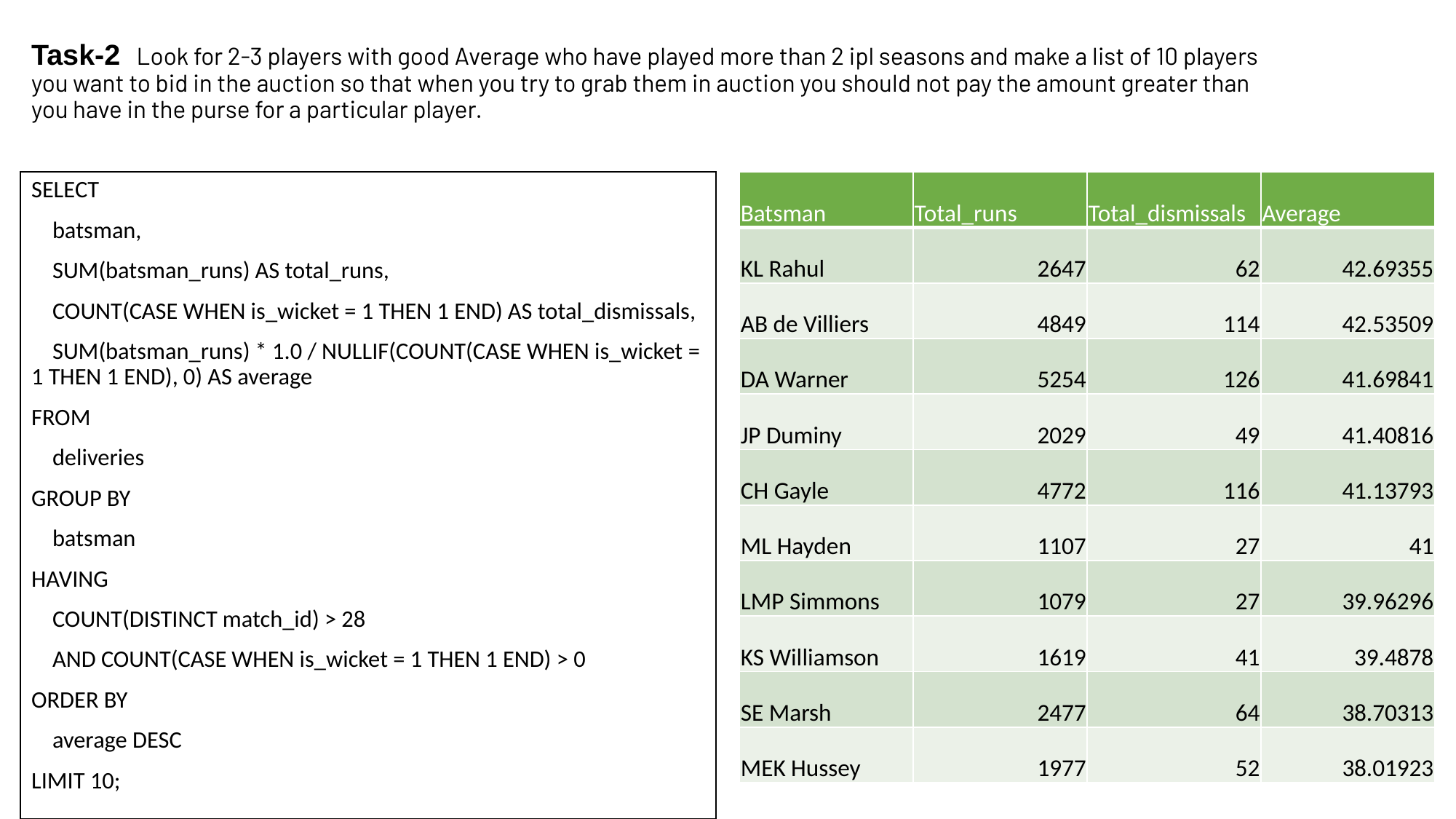

# Task-2  Look for 2-3 players with good Average who have played more than 2 ipl seasons and make a list of 10 players you want to bid in the auction so that when you try to grab them in auction you should not pay the amount greater than you have in the purse for a particular player.
SELECT
    batsman,
    SUM(batsman_runs) AS total_runs,
    COUNT(CASE WHEN is_wicket = 1 THEN 1 END) AS total_dismissals,
    SUM(batsman_runs) * 1.0 / NULLIF(COUNT(CASE WHEN is_wicket = 1 THEN 1 END), 0) AS average
FROM
    deliveries
GROUP BY
    batsman
HAVING
    COUNT(DISTINCT match_id) > 28
    AND COUNT(CASE WHEN is_wicket = 1 THEN 1 END) > 0
ORDER BY
    average DESC
LIMIT 10;
| Batsman | Total\_runs | Total\_dismissals | Average |
| --- | --- | --- | --- |
| KL Rahul | 2647 | 62 | 42.69355 |
| AB de Villiers | 4849 | 114 | 42.53509 |
| DA Warner | 5254 | 126 | 41.69841 |
| JP Duminy | 2029 | 49 | 41.40816 |
| CH Gayle | 4772 | 116 | 41.13793 |
| ML Hayden | 1107 | 27 | 41 |
| LMP Simmons | 1079 | 27 | 39.96296 |
| KS Williamson | 1619 | 41 | 39.4878 |
| SE Marsh | 2477 | 64 | 38.70313 |
| MEK Hussey | 1977 | 52 | 38.01923 |